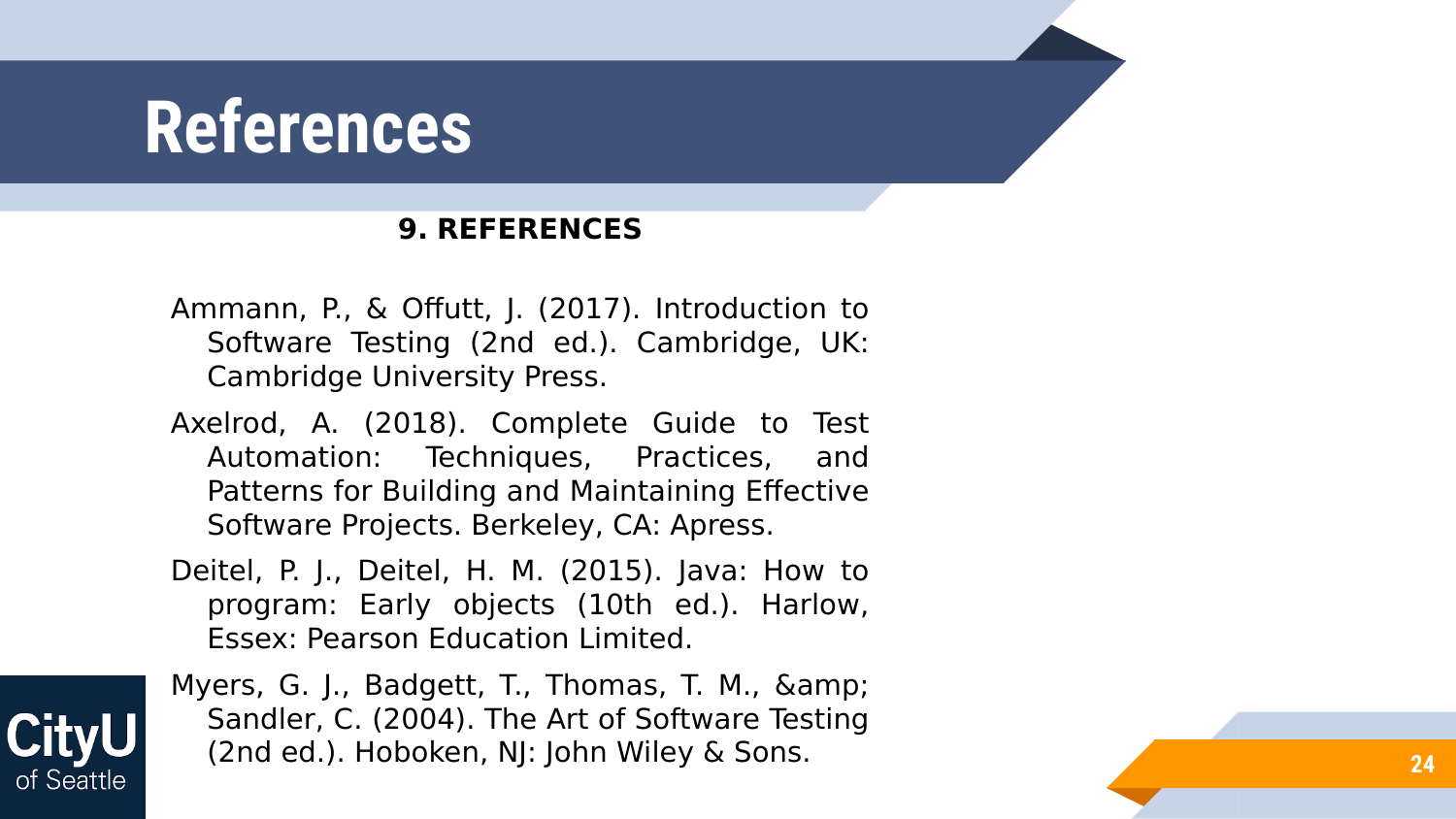

# References

9. REFERENCES

Ammann, P., & Offutt, J. (2017). Introduction to Software Testing (2nd ed.). Cambridge, UK: Cambridge University Press.
Axelrod, A. (2018). Complete Guide to Test Automation: Techniques, Practices, and Patterns for Building and Maintaining Effective Software Projects. Berkeley, CA: Apress.
Deitel, P. J., Deitel, H. M. (2015). Java: How to program: Early objects (10th ed.). Harlow, Essex: Pearson Education Limited.
Myers, G. J., Badgett, T., Thomas, T. M., &amp; Sandler, C. (2004). The Art of Software Testing (2nd ed.). Hoboken, NJ: John Wiley & Sons.
24